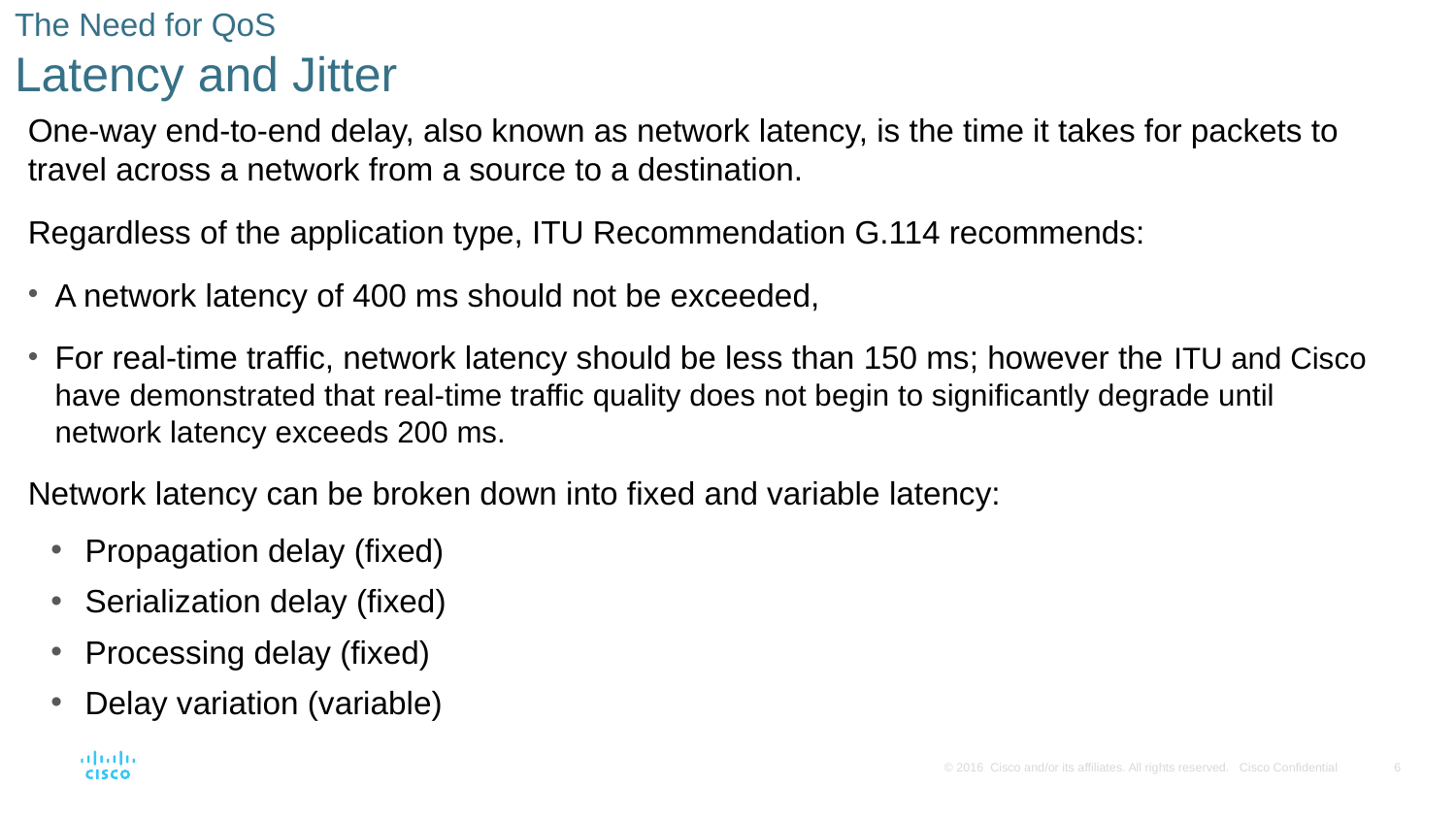

# The Need for QoS Latency and Jitter
One-way end-to-end delay, also known as network latency, is the time it takes for packets to travel across a network from a source to a destination.
Regardless of the application type, ITU Recommendation G.114 recommends:
A network latency of 400 ms should not be exceeded,
For real-time traffic, network latency should be less than 150 ms; however the ITU and Cisco have demonstrated that real-time traffic quality does not begin to significantly degrade until network latency exceeds 200 ms.
Network latency can be broken down into fixed and variable latency:
Propagation delay (fixed)
Serialization delay (fixed)
Processing delay (fixed)
Delay variation (variable)